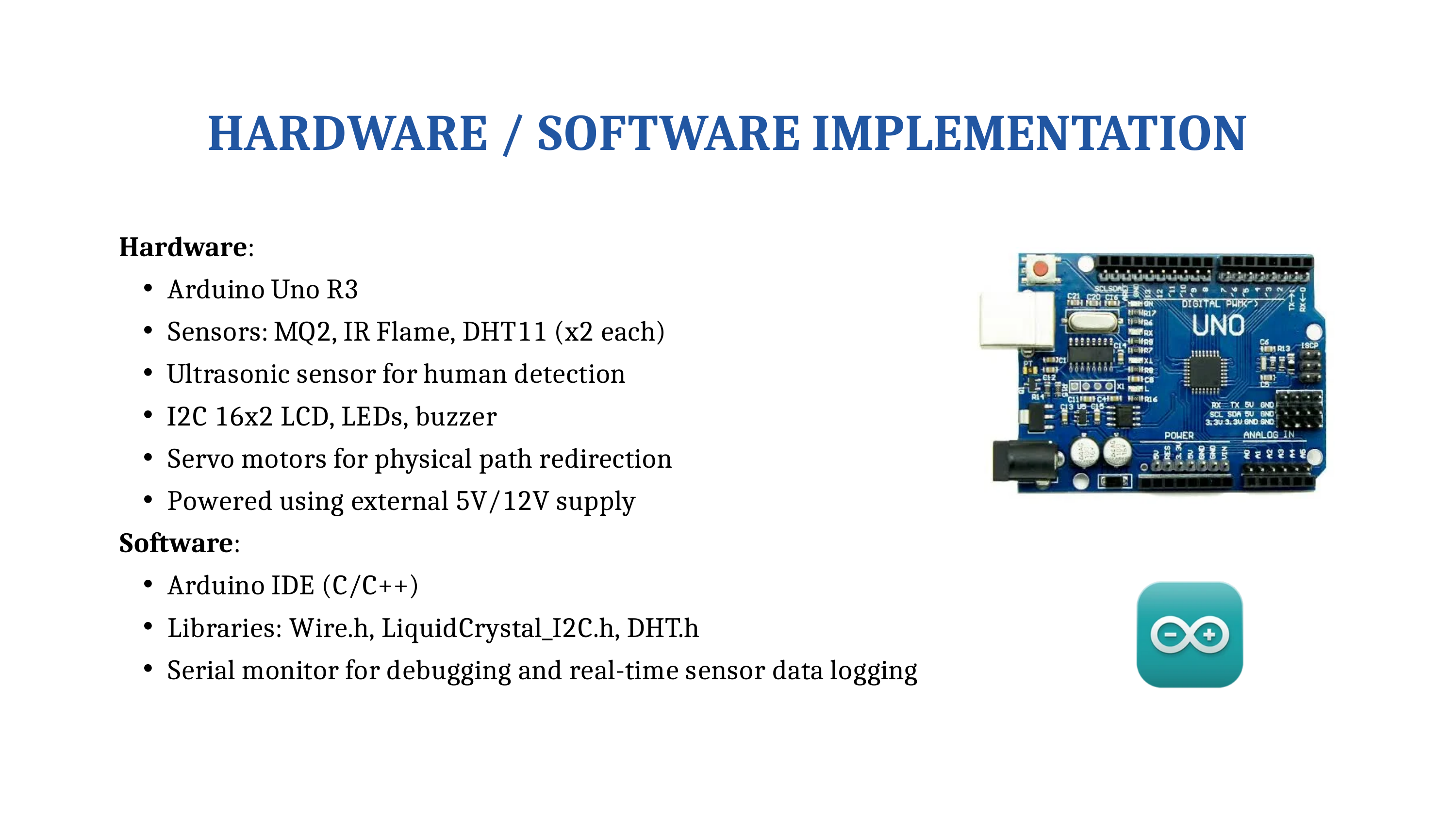

HARDWARE / SOFTWARE IMPLEMENTATION
Hardware:
Arduino Uno R3
Sensors: MQ2, IR Flame, DHT11 (x2 each)
Ultrasonic sensor for human detection
I2C 16x2 LCD, LEDs, buzzer
Servo motors for physical path redirection
Powered using external 5V/12V supply
Software:
Arduino IDE (C/C++)
Libraries: Wire.h, LiquidCrystal_I2C.h, DHT.h
Serial monitor for debugging and real-time sensor data logging